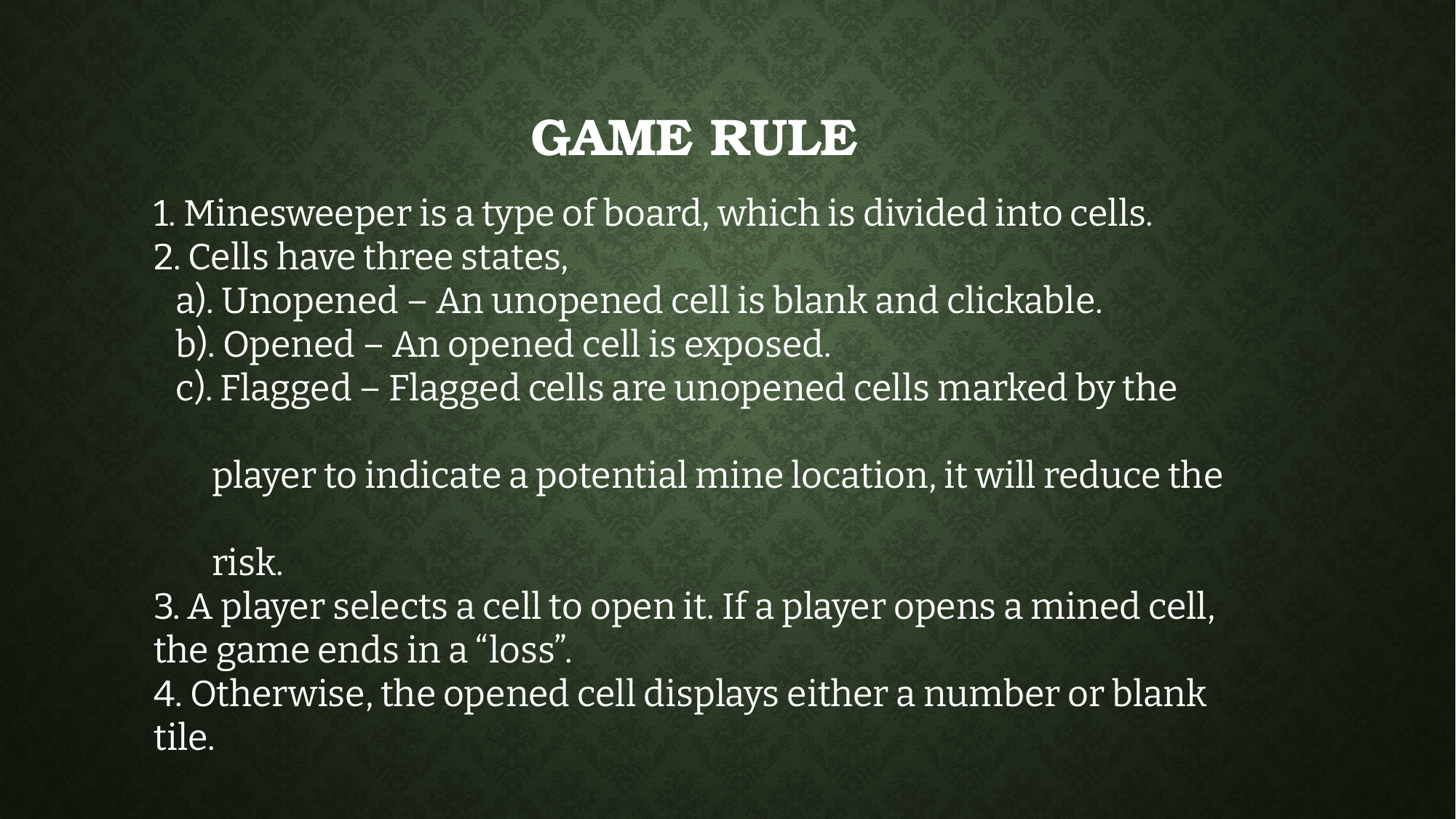

Game Rule
1. Minesweeper is a type of board, which is divided into cells.
2. Cells have three states,
   a). Unopened – An unopened cell is blank and clickable.
   b). Opened – An opened cell is exposed.
   c). Flagged – Flagged cells are unopened cells marked by the
        player to indicate a potential mine location, it will reduce the
        risk.
3. A player selects a cell to open it. If a player opens a mined cell, the game ends in a “loss”.
4. Otherwise, the opened cell displays either a number or blank tile.